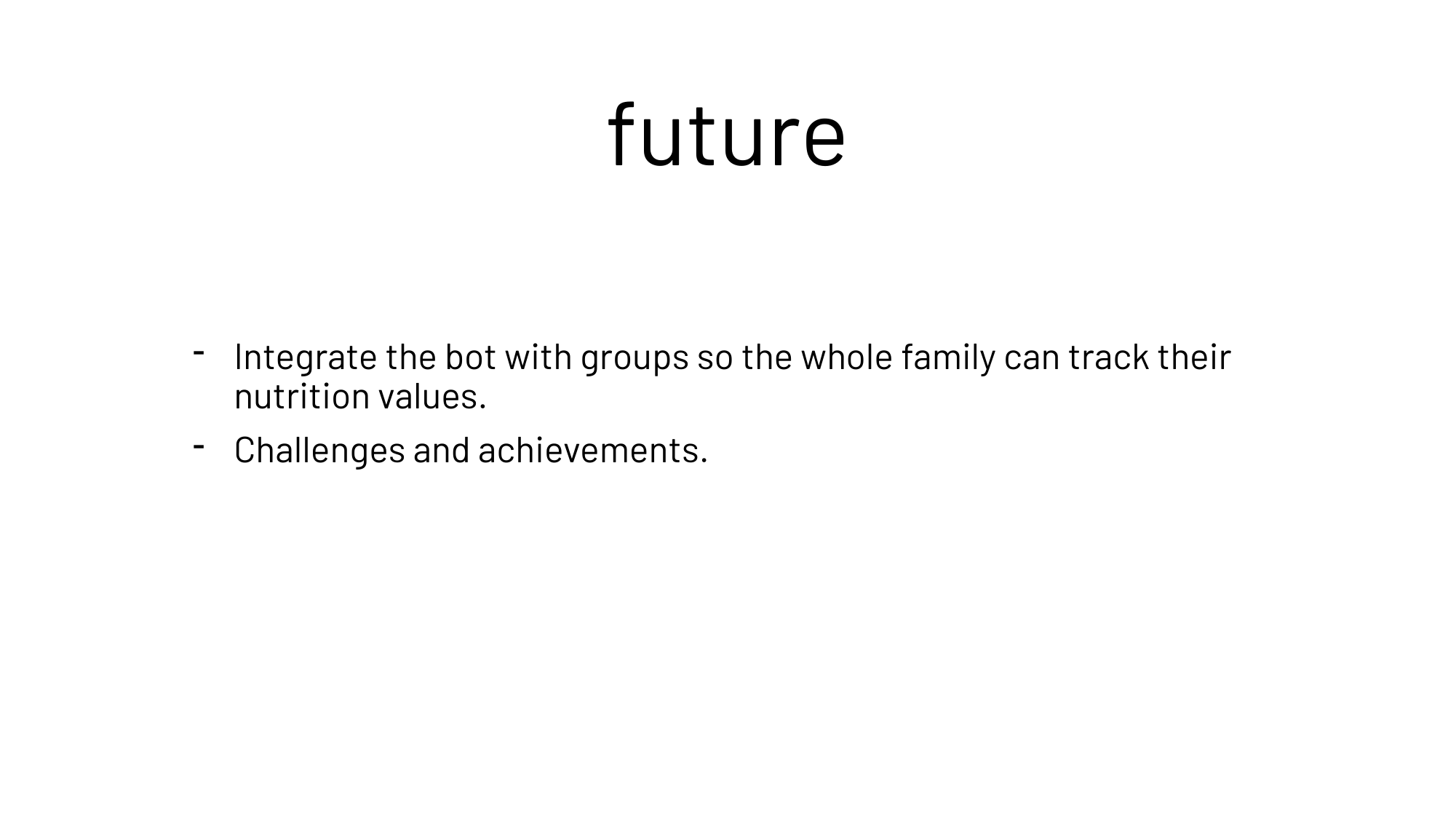

# future
Integrate the bot with groups so the whole family can track their nutrition values.
Challenges and achievements.